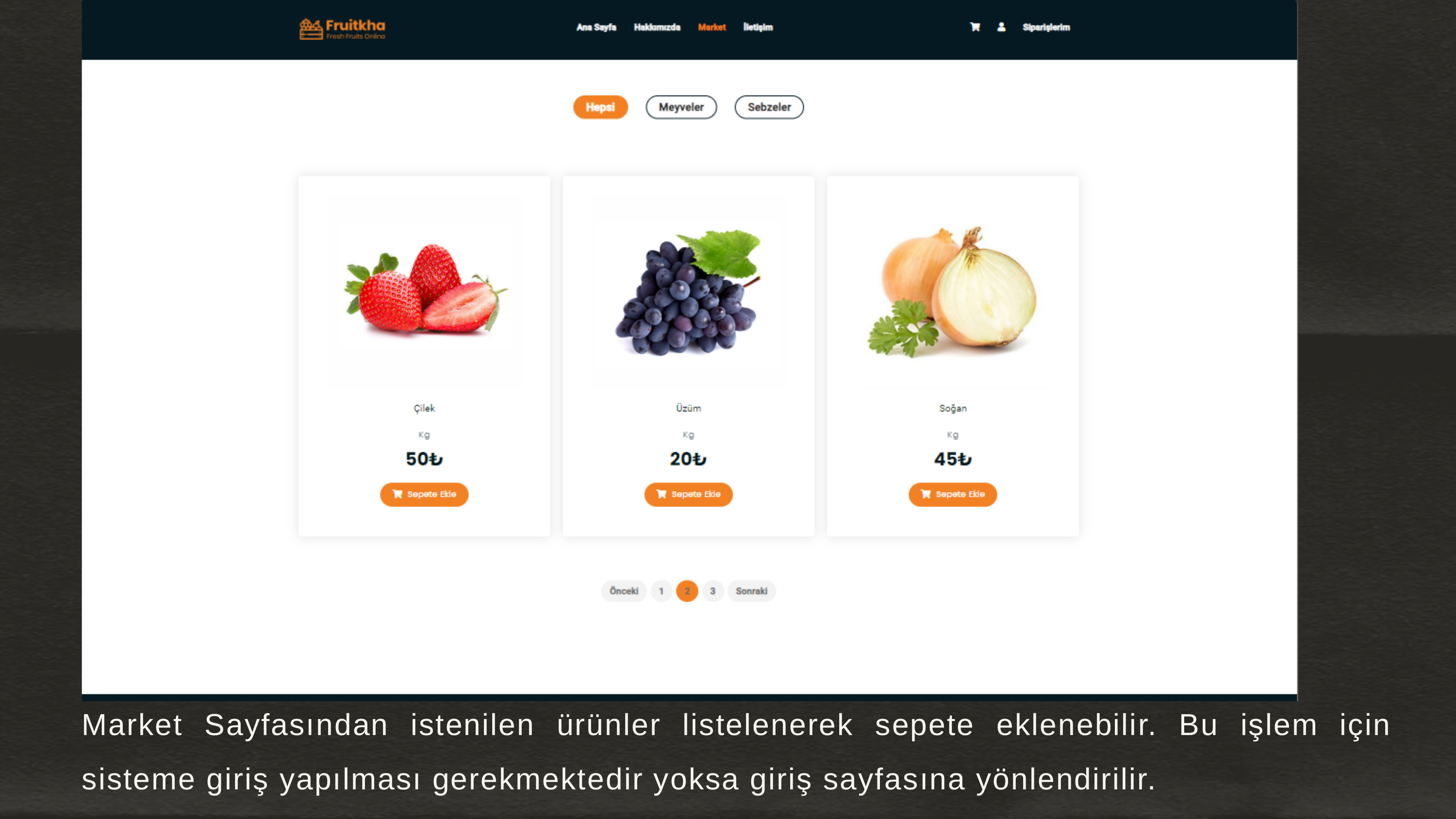

Market Sayfasından istenilen ürünler listelenerek sepete eklenebilir. Bu işlem için sisteme giriş yapılması gerekmektedir yoksa giriş sayfasına yönlendirilir.